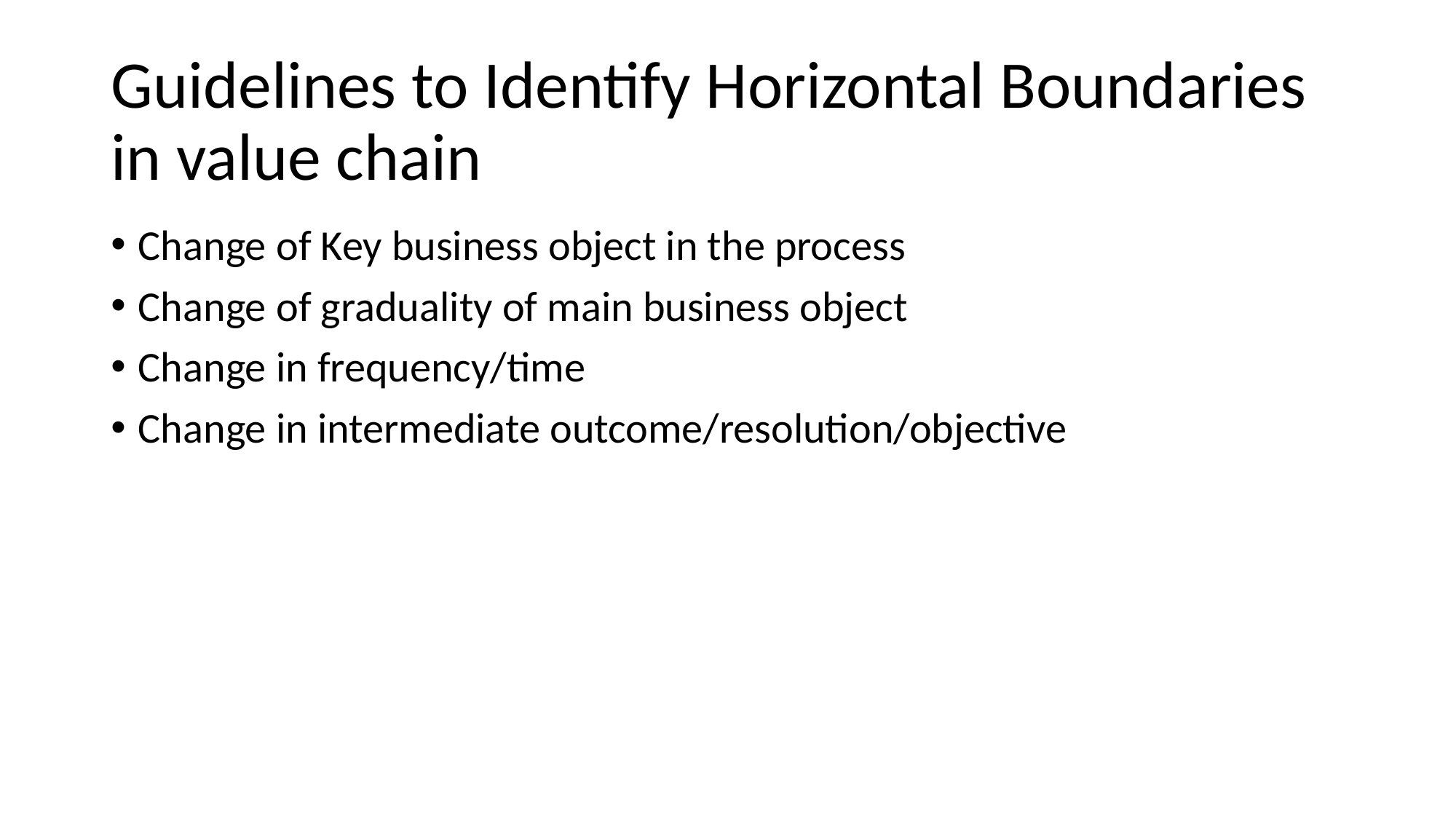

# Guidelines to Identify Horizontal Boundaries in value chain
Change of Key business object in the process
Change of graduality of main business object
Change in frequency/time
Change in intermediate outcome/resolution/objective